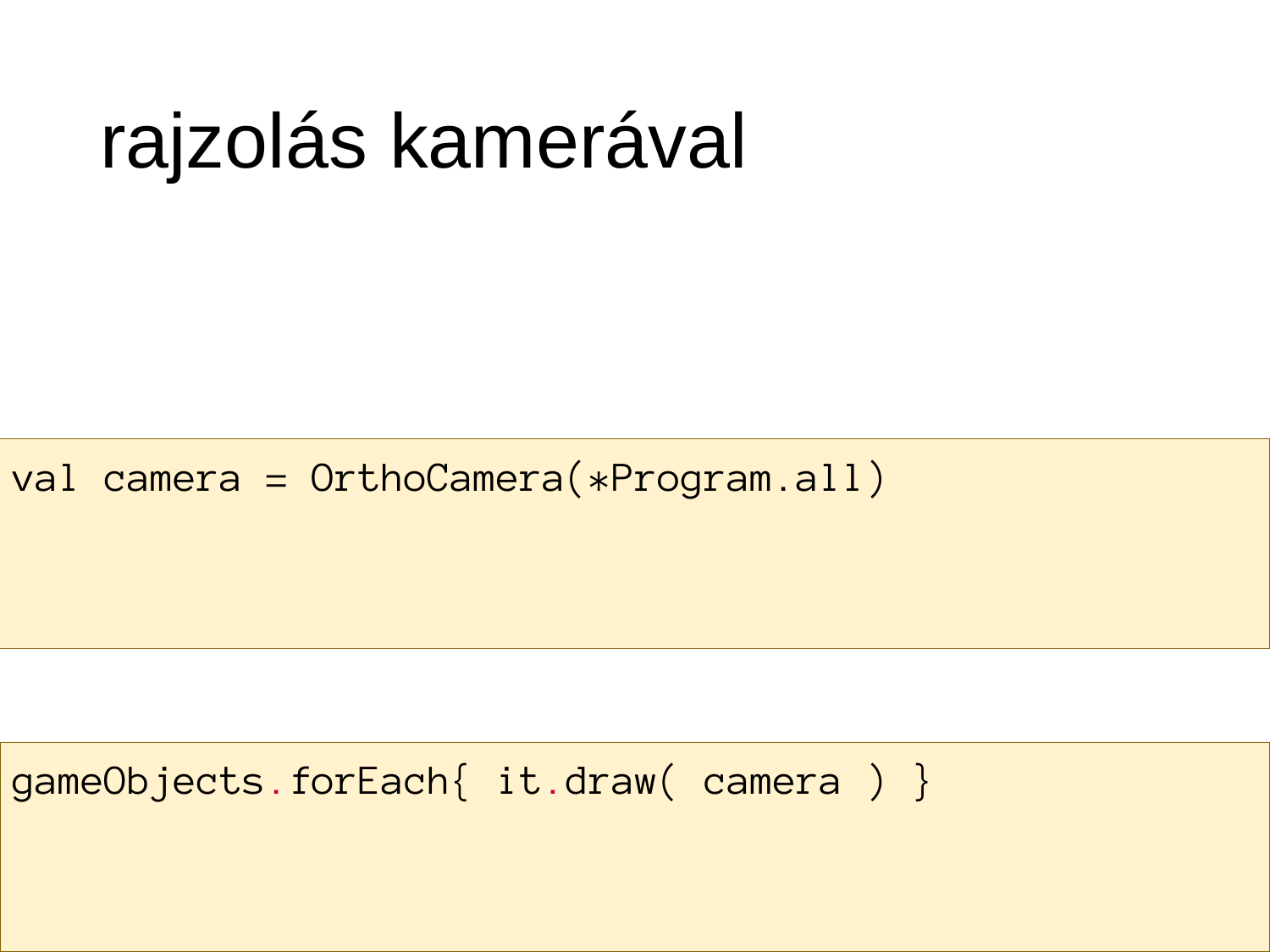

# rajzolás kamerával
val camera = OrthoCamera(*Program.all)
gameObjects.forEach{ it.draw( camera ) }